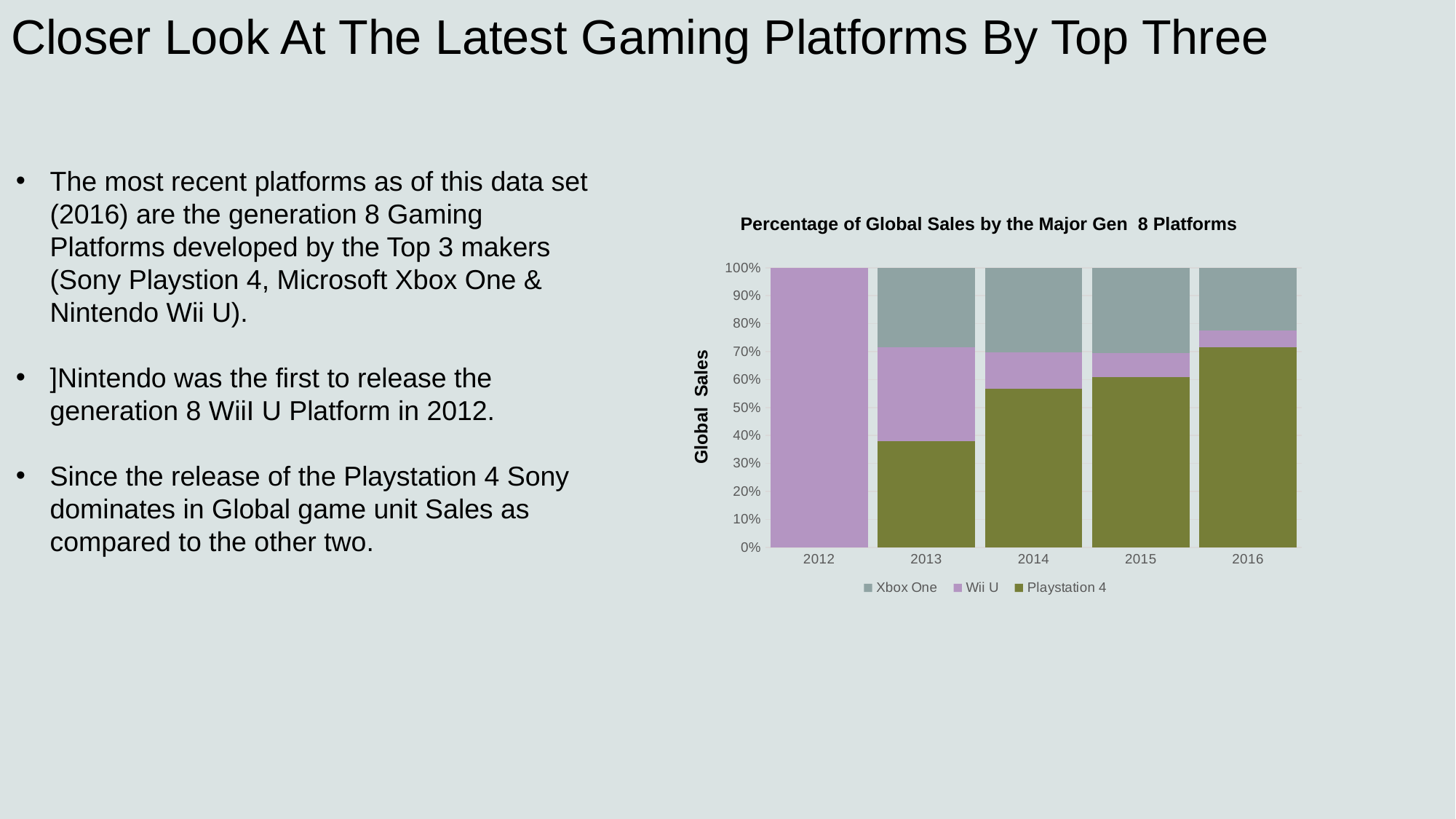

# Closer Look At The Latest Gaming Platforms By Top Three
The most recent platforms as of this data set (2016) are the generation 8 Gaming Platforms developed by the Top 3 makers (Sony Playstion 4, Microsoft Xbox One & Nintendo Wii U).

]Nintendo was the first to release the generation 8 WiiI U Platform in 2012.

Since the release of the Playstation 4 Sony dominates in Global game unit Sales as compared to the other two.
Percentage of Global Sales by the Major Gen  8 Platforms

### Chart

| Category | Playstation 4 | Wii U | Xbox One |
|---|---|---|---|
| 2012 | 0.0 | 1.0 | 0.0 |
| 2013 | 0.37975460122699395 | 0.33496932515337424 | 0.2852760736196319 |
| 2014 | 0.5671086299139335 | 0.13090253547336583 | 0.3019888346127006 |
| 2015 | 0.6088541391515663 | 0.08653388979872152 | 0.30461197104971216 |
| 2016 | 0.7148060462575125 | 0.05991622655254051 | 0.2252777271899469 |
 Global  Sales